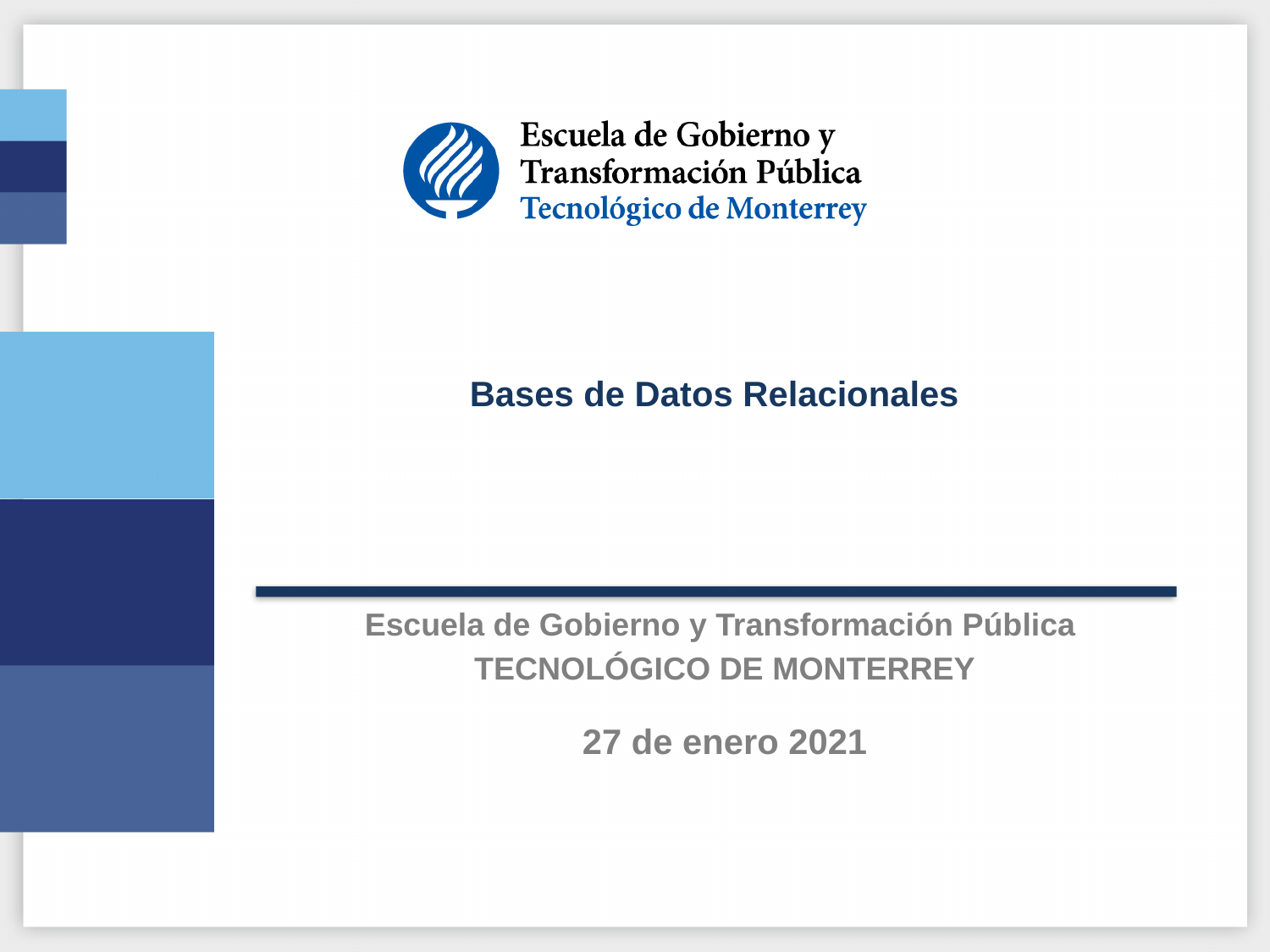

Bases de Datos Relacionales

Escuela de Gobierno y Transformación Pública
Tecnológico de Monterrey

27 de enero 2021